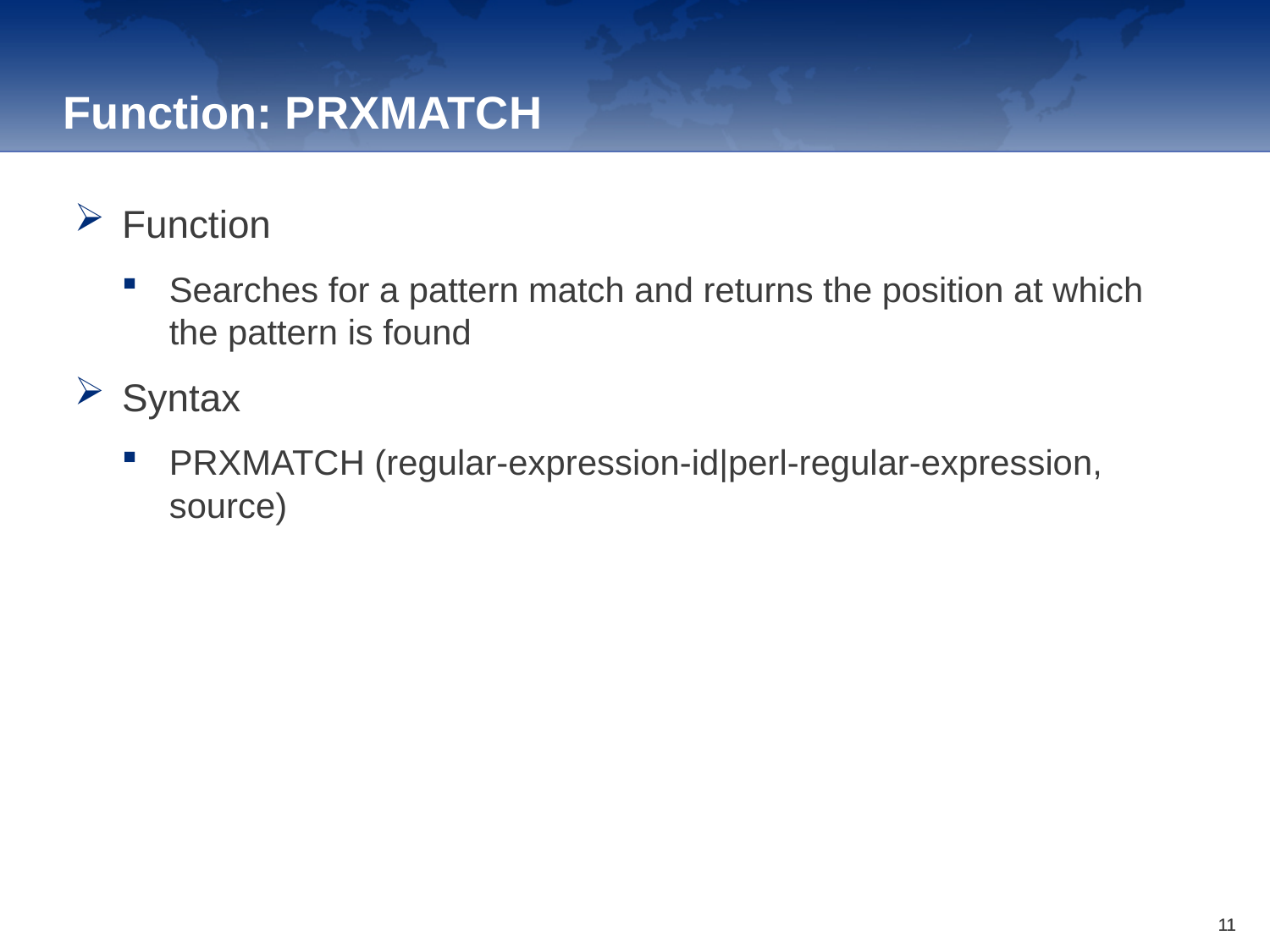

Function: PRXMATCH
Function
Searches for a pattern match and returns the position at which the pattern is found
Syntax
PRXMATCH (regular-expression-id|perl-regular-expression, source)
11
11